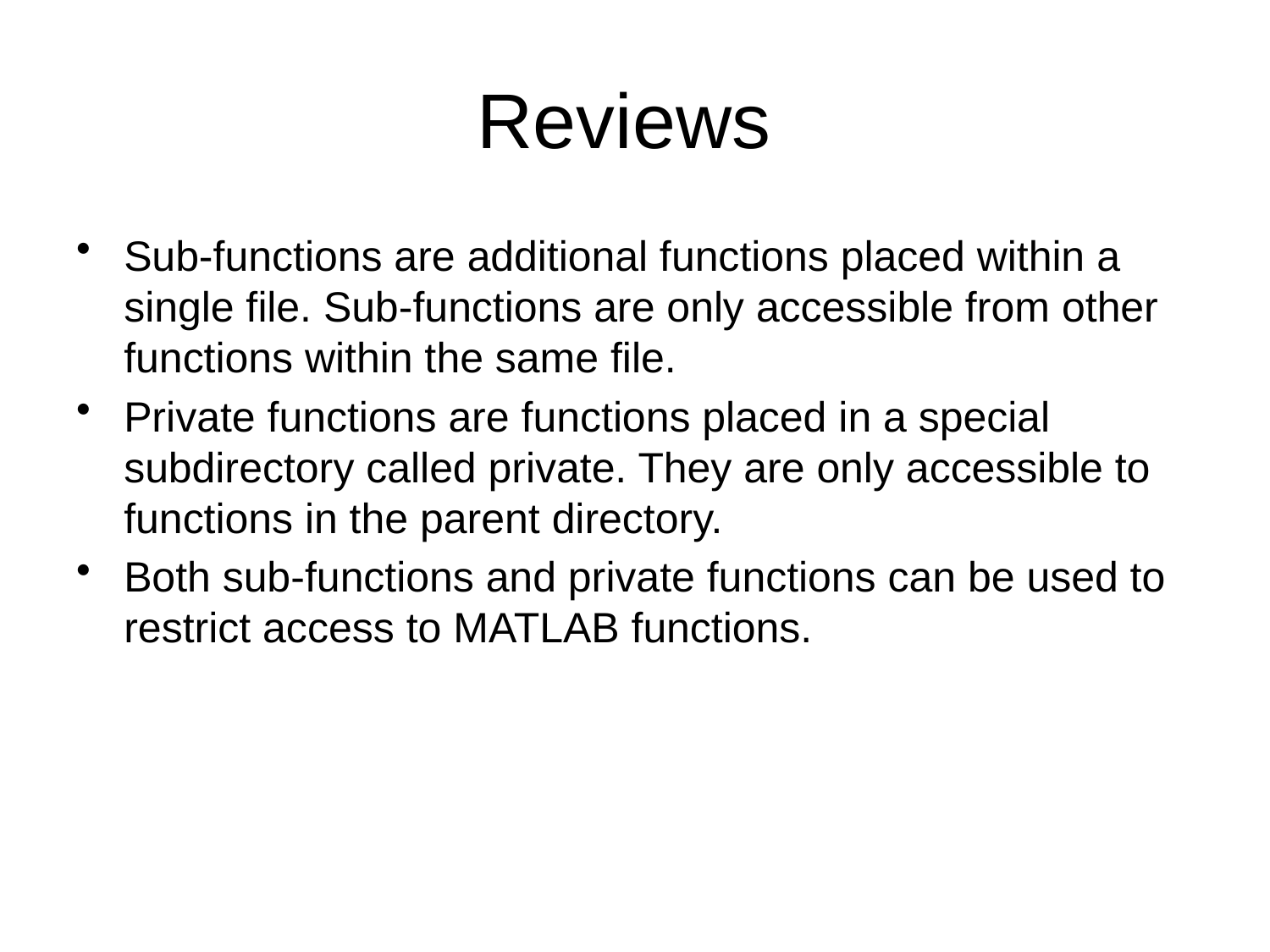

# Reviews
Sub-functions are additional functions placed within a single file. Sub-functions are only accessible from other functions within the same file.
Private functions are functions placed in a special subdirectory called private. They are only accessible to functions in the parent directory.
Both sub-functions and private functions can be used to restrict access to MATLAB functions.